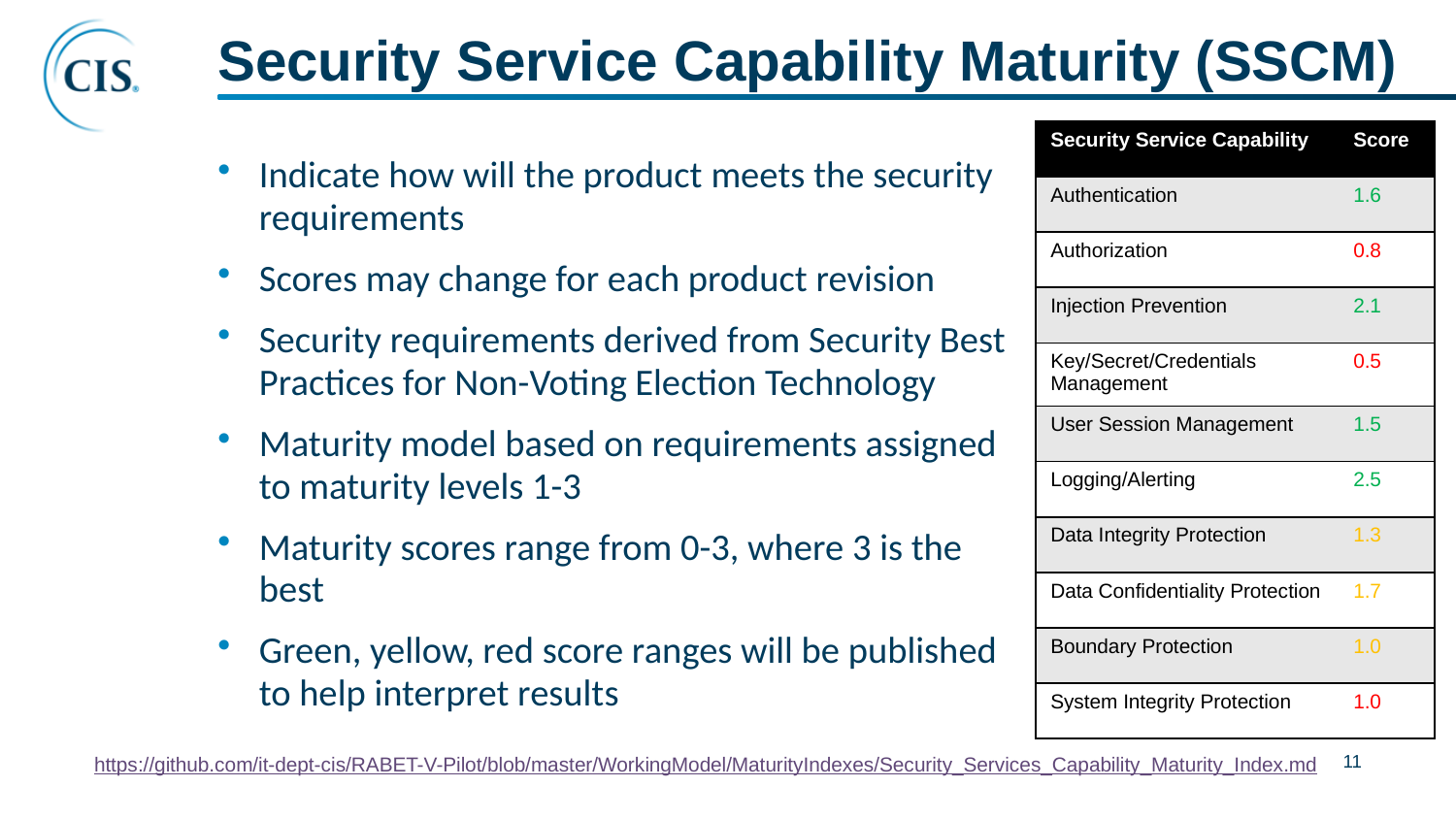

# Security Service Capability Maturity (SSCM)
| Security Service Capability | Score |
| --- | --- |
| Authentication | 1.6 |
| Authorization | 0.8 |
| Injection Prevention | 2.1 |
| Key/Secret/Credentials Management | 0.5 |
| User Session Management | 1.5 |
| Logging/Alerting | 2.5 |
| Data Integrity Protection | 1.3 |
| Data Confidentiality Protection | 1.7 |
| Boundary Protection | 1.0 |
| System Integrity Protection | 1.0 |
Indicate how will the product meets the security requirements
Scores may change for each product revision
Security requirements derived from Security Best Practices for Non-Voting Election Technology
Maturity model based on requirements assigned to maturity levels 1-3
Maturity scores range from 0-3, where 3 is the best
Green, yellow, red score ranges will be published to help interpret results
https://github.com/it-dept-cis/RABET-V-Pilot/blob/master/WorkingModel/MaturityIndexes/Security_Services_Capability_Maturity_Index.md